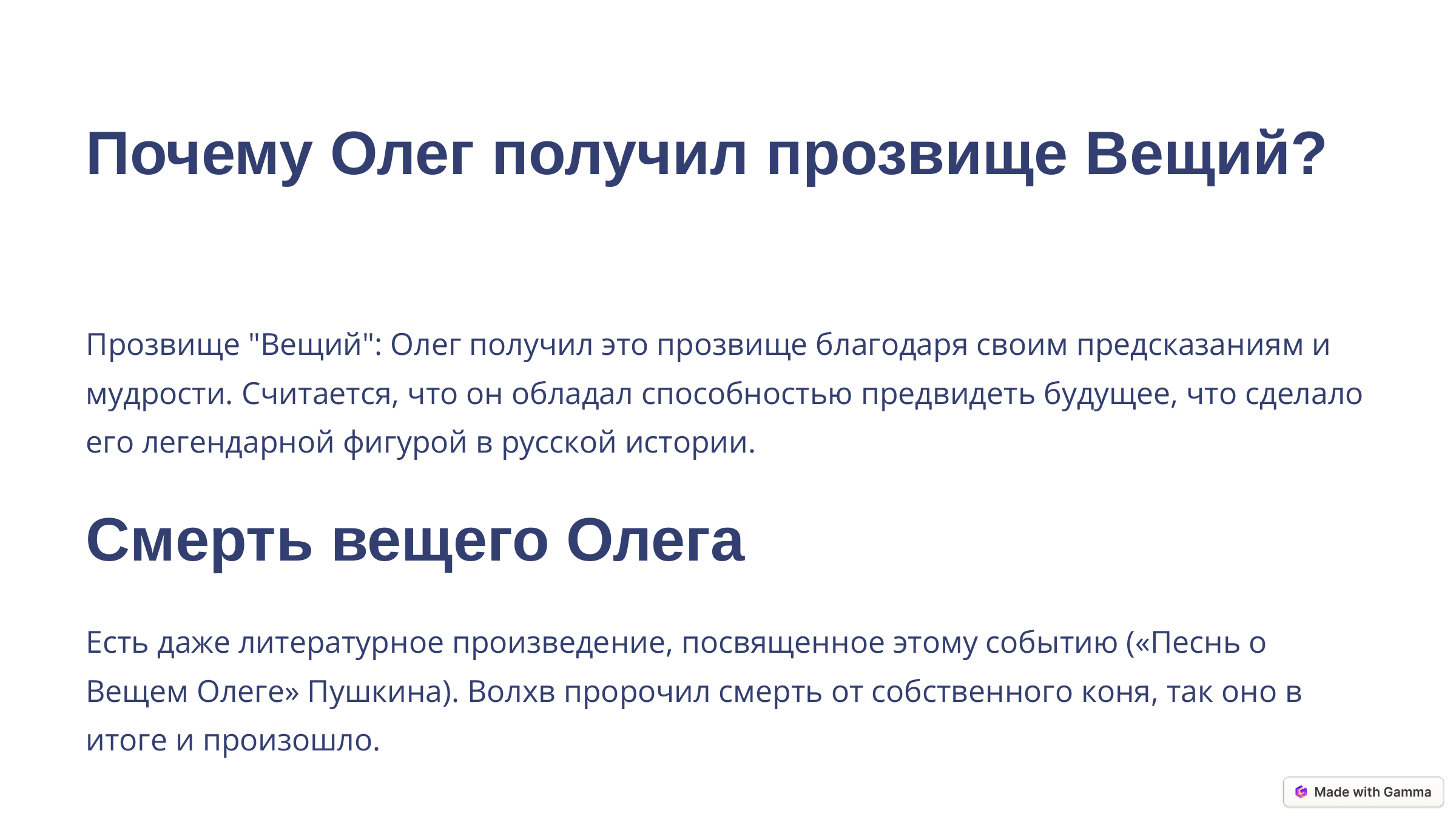

Почему Олег получил прозвище Вещий?
Прозвище "Вещий": Олег получил это прозвище благодаря своим предсказаниям и мудрости. Считается, что он обладал способностью предвидеть будущее, что сделало его легендарной фигурой в русской истории.

Смерть вещего Олега
Есть даже литературное произведение, посвященное этому событию («Песнь о Вещем Олеге» Пушкина). Волхв пророчил смерть от собственного коня, так оно в итоге и произошло.